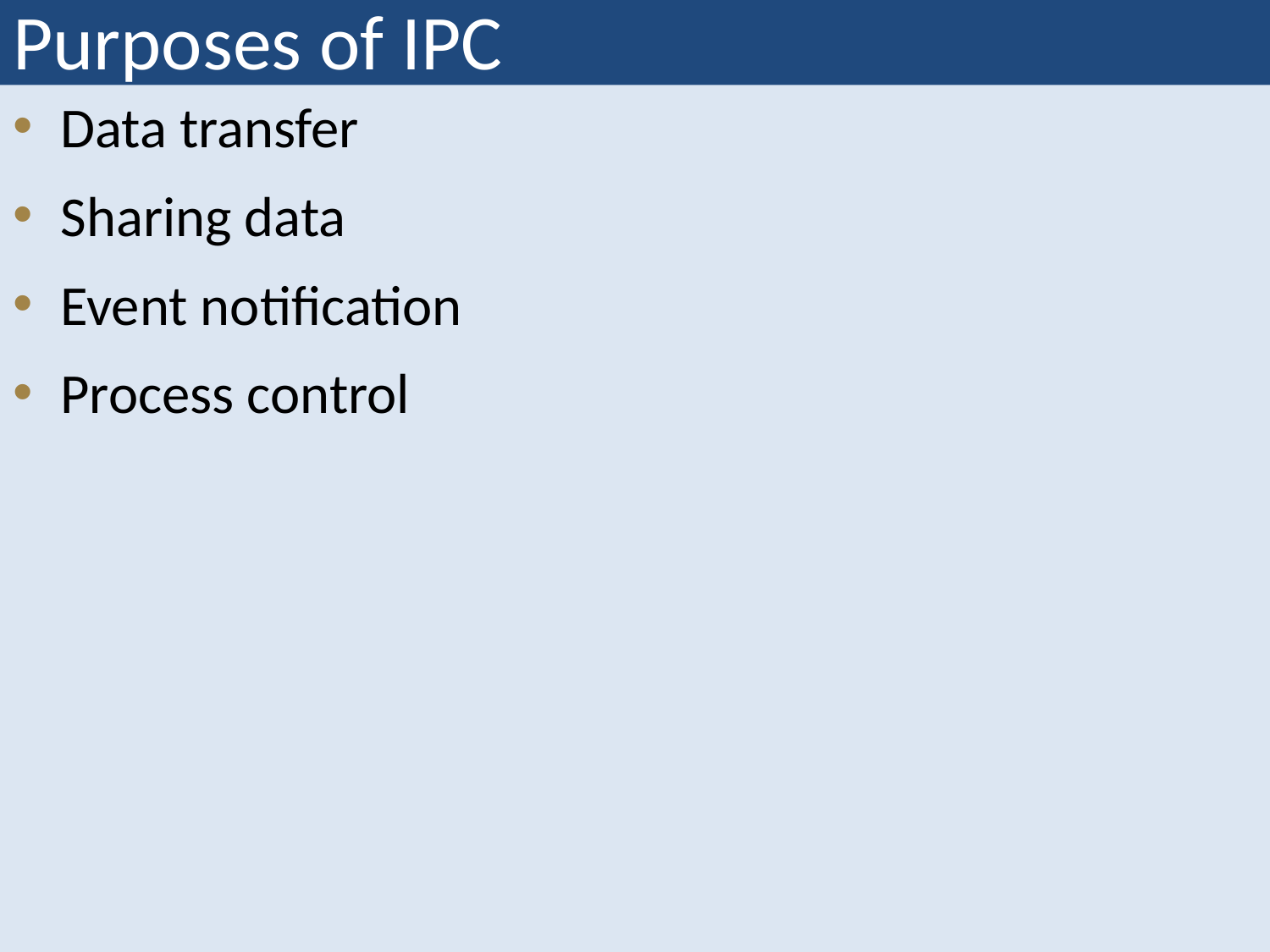

# Purposes of IPC
Data transfer
Sharing data
Event notification
Process control